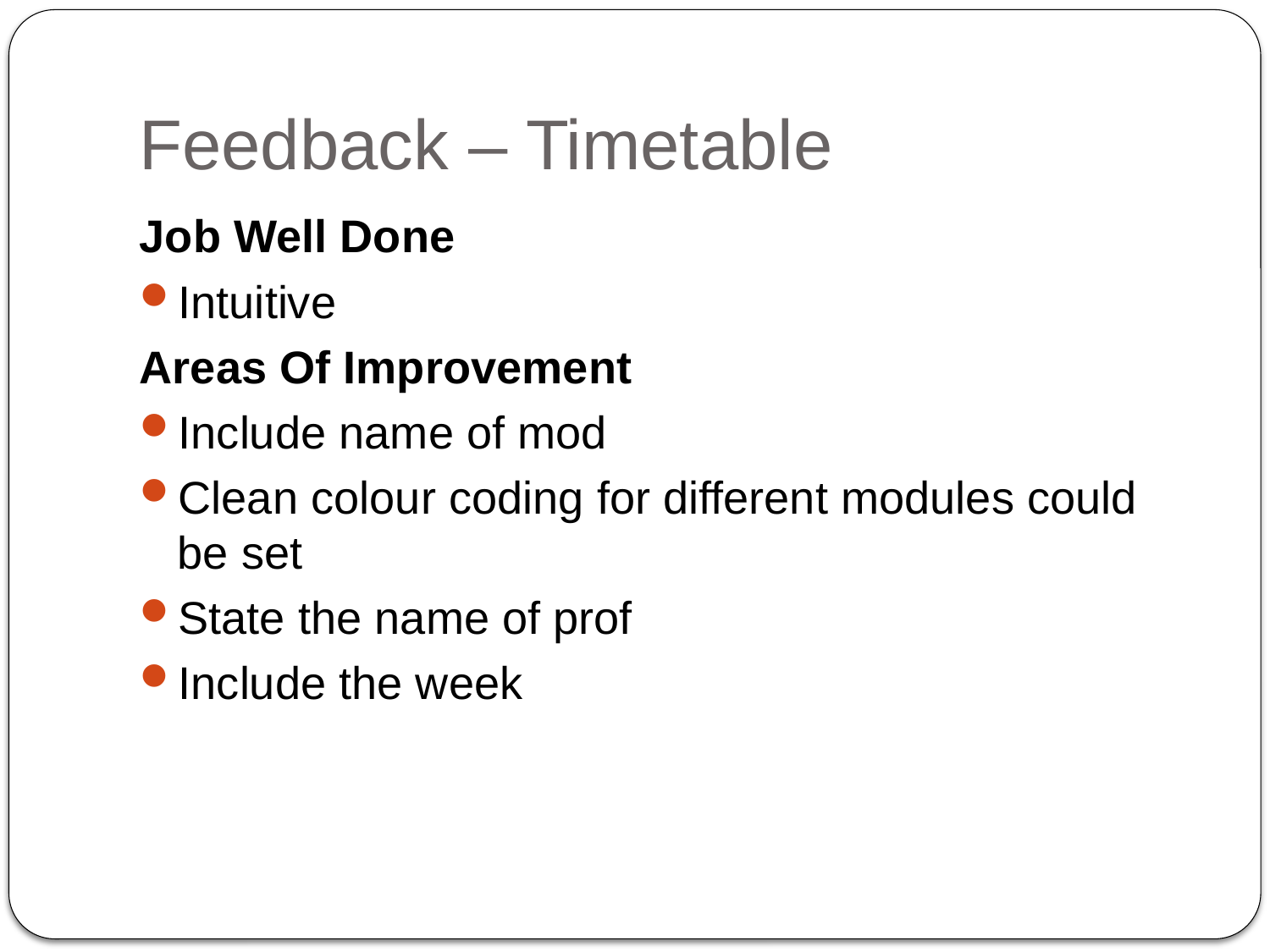

# Feedback – Timetable
Job Well Done
Intuitive
Areas Of Improvement
Include name of mod
Clean colour coding for different modules could be set
State the name of prof
Include the week